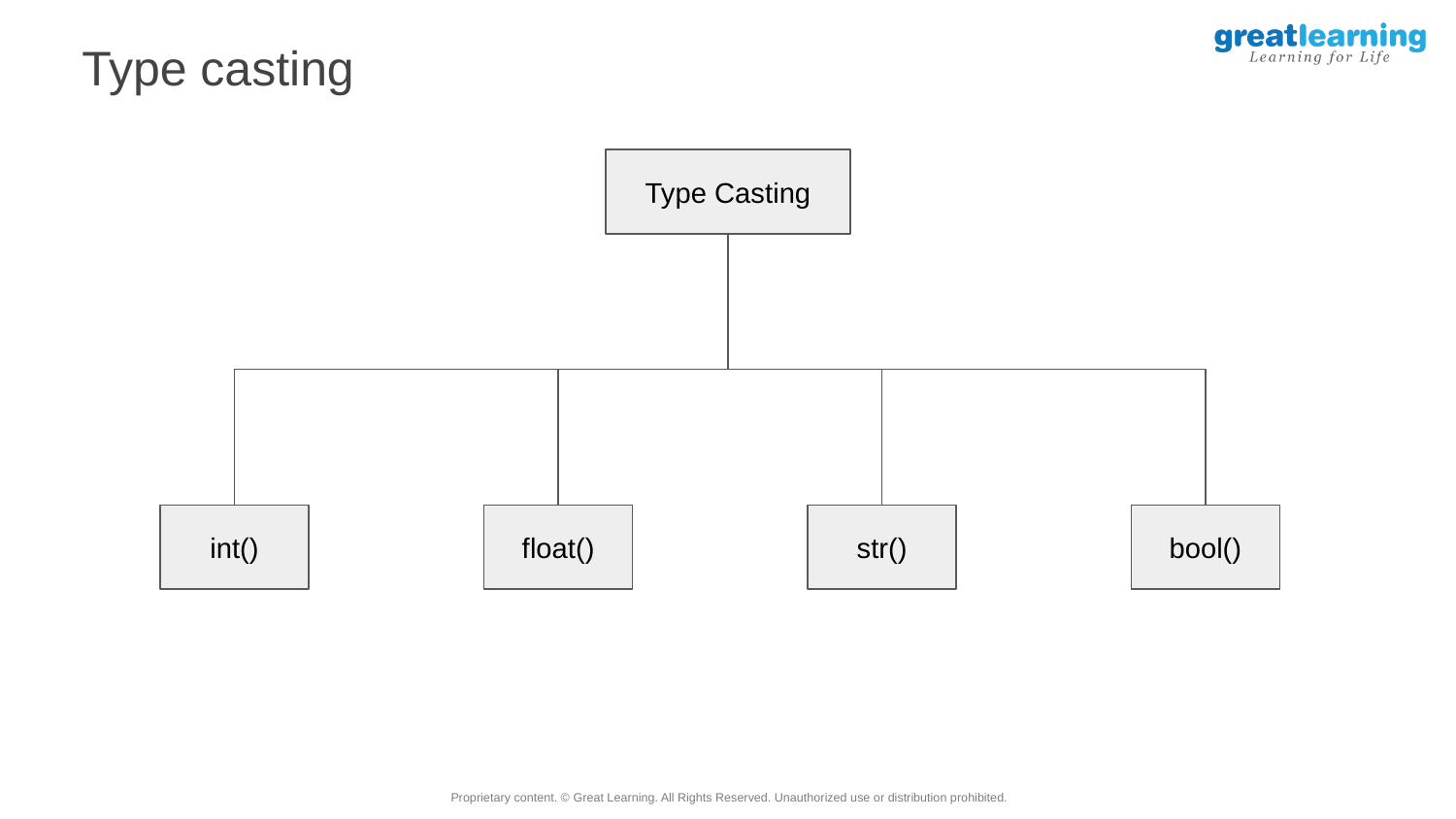

Type casting
Type Casting
int()
float()
str()
bool()